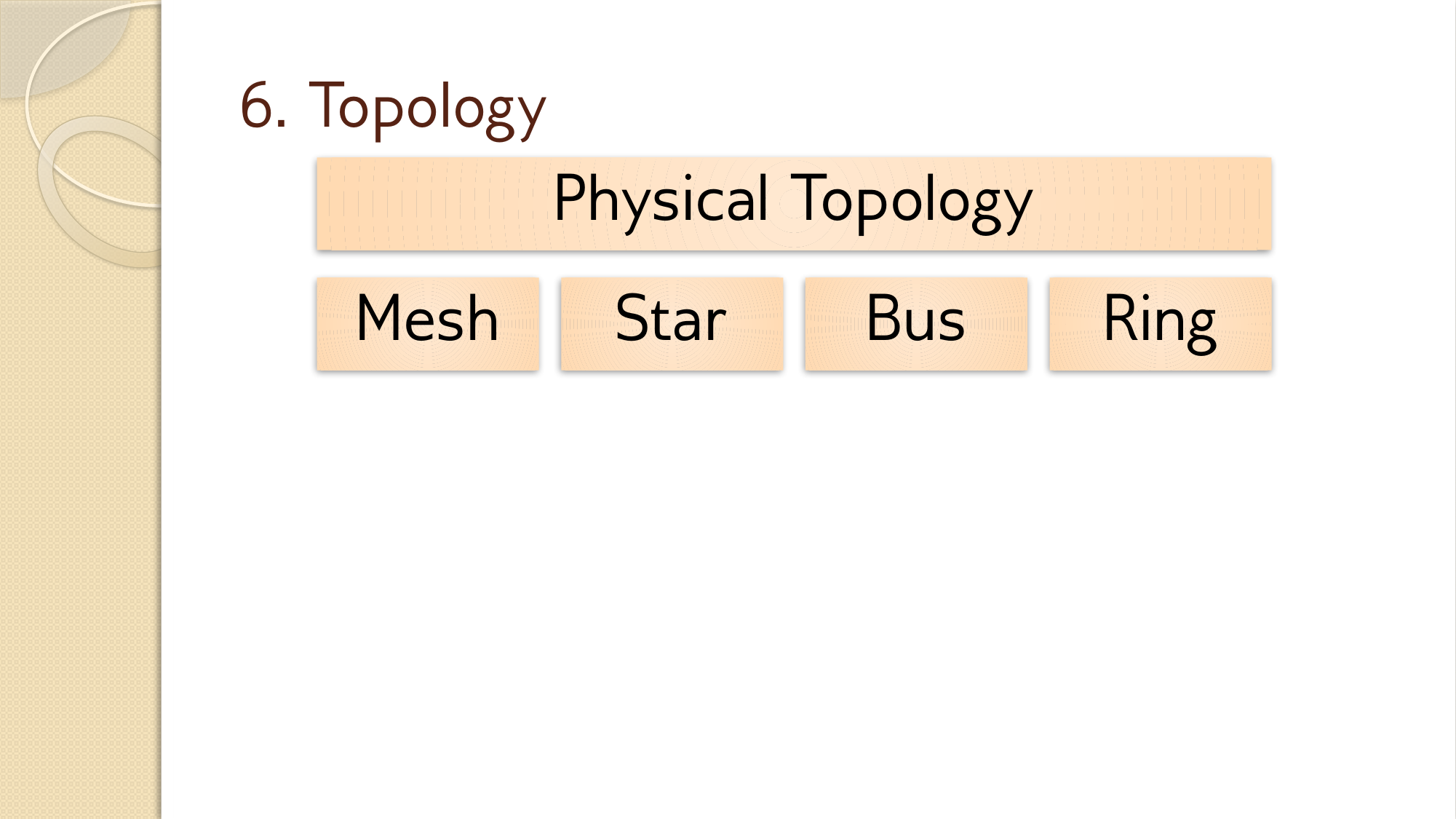

# 6. Topology
Physical Topology
Mesh
Star
Bus
Ring